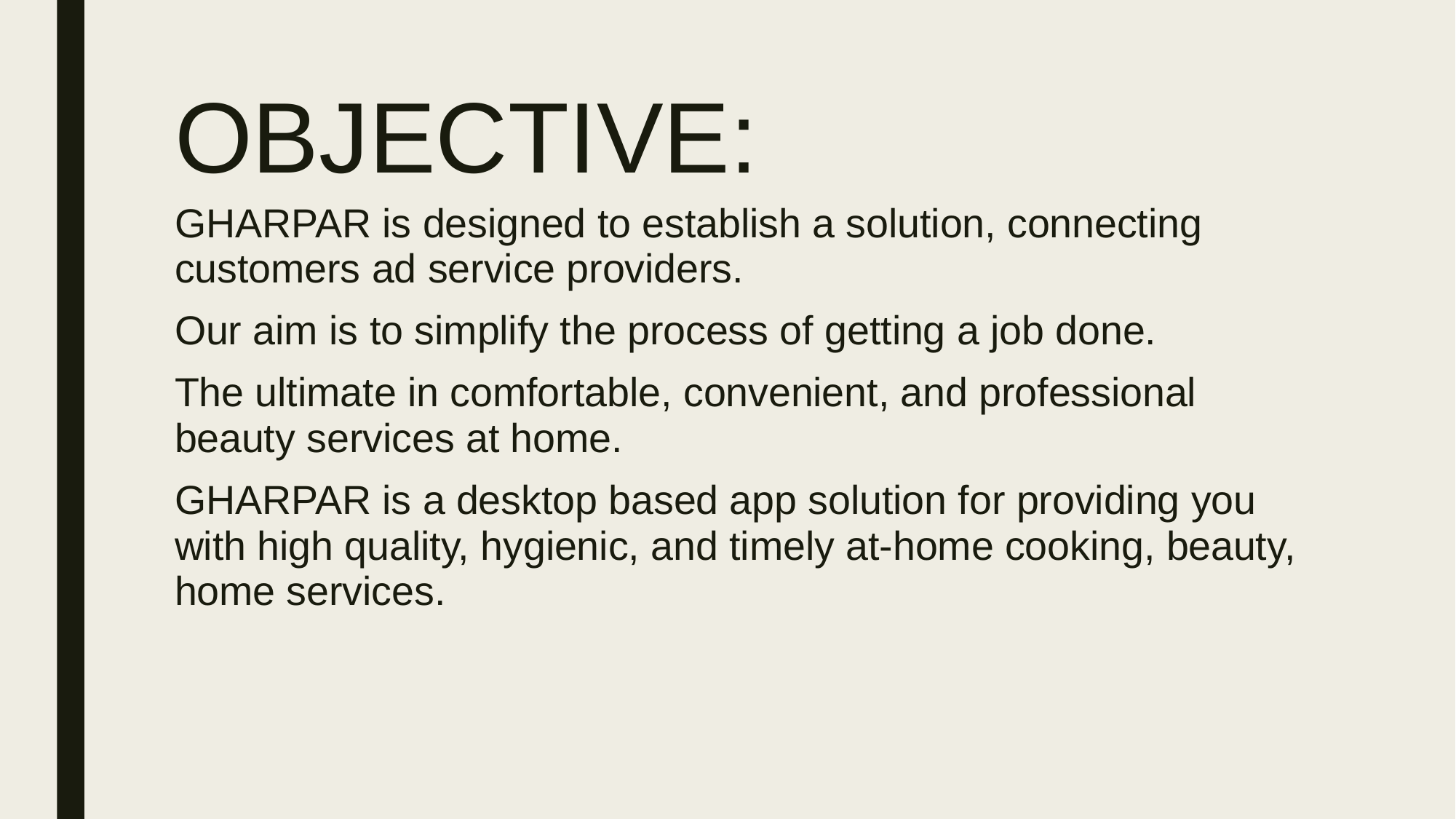

# OBJECTIVE:
GHARPAR is designed to establish a solution, connecting customers ad service providers.
Our aim is to simplify the process of getting a job done.
The ultimate in comfortable, convenient, and professional beauty services at home.
GHARPAR is a desktop based app solution for providing you with high quality, hygienic, and timely at-home cooking, beauty, home services.